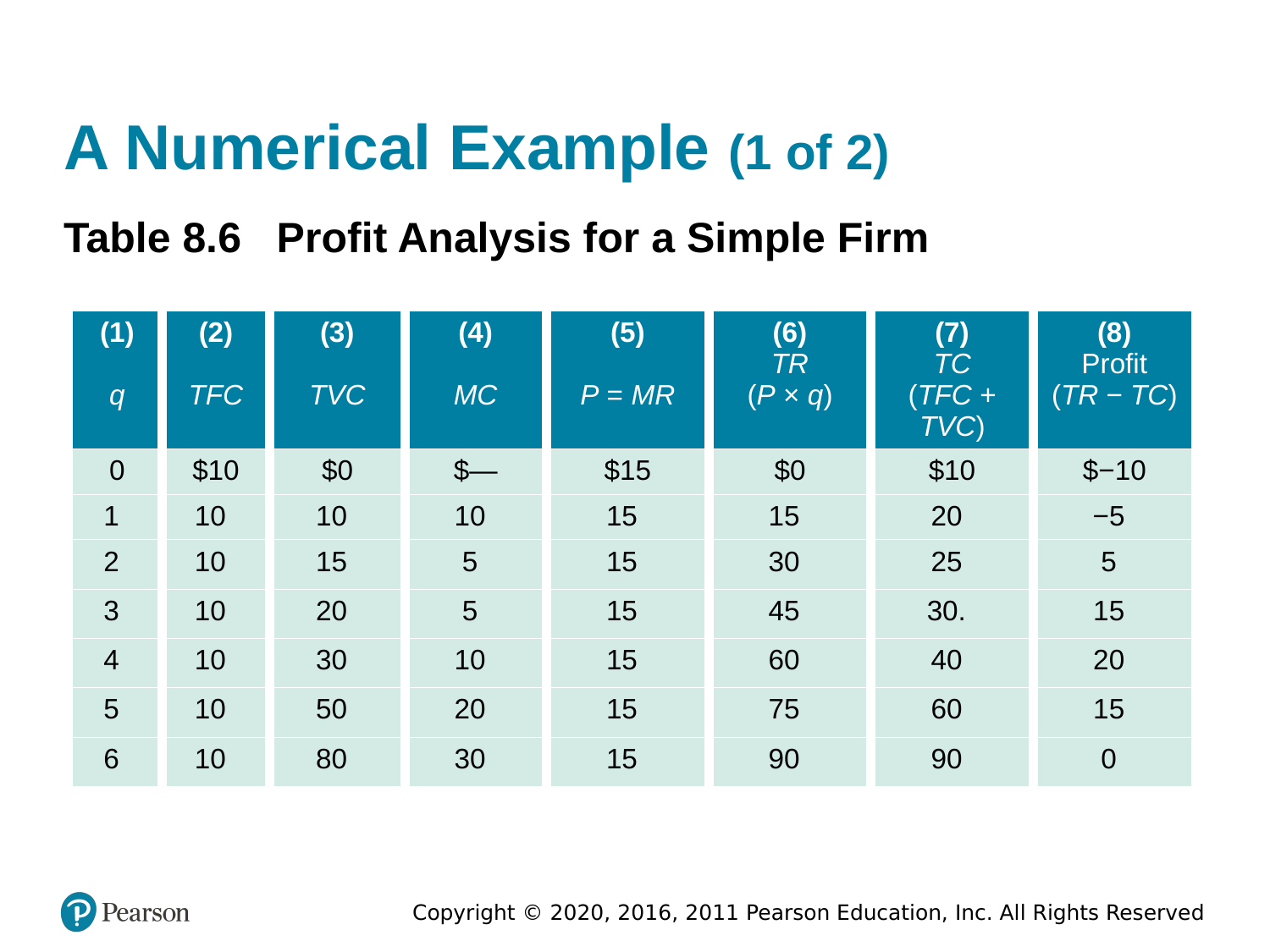

# A Numerical Example (1 of 2)
Table 8.6   Profit Analysis for a Simple Firm
| (1) q | (2) TFC | (3) TVC | (4) MC | (5) P = MR | (6) TR (P × q) | (7) TC (TFC + TVC) | (8) Profit (TR − TC) |
| --- | --- | --- | --- | --- | --- | --- | --- |
| 0 | $10 | $0 | $— | $15 | $0 | $10 | $−10 |
| 1 | 10 | 10 | 10 | 15 | 15 | 20 | −5 |
| 2 | 10 | 15 | 5 | 15 | 30 | 25 | 5 |
| 3 | 10 | 20 | 5 | 15 | 45 | 30. | 15 |
| 4 | 10 | 30 | 10 | 15 | 60 | 40 | 20 |
| 5 | 10 | 50 | 20 | 15 | 75 | 60 | 15 |
| 6 | 10 | 80 | 30 | 15 | 90 | 90 | 0 |